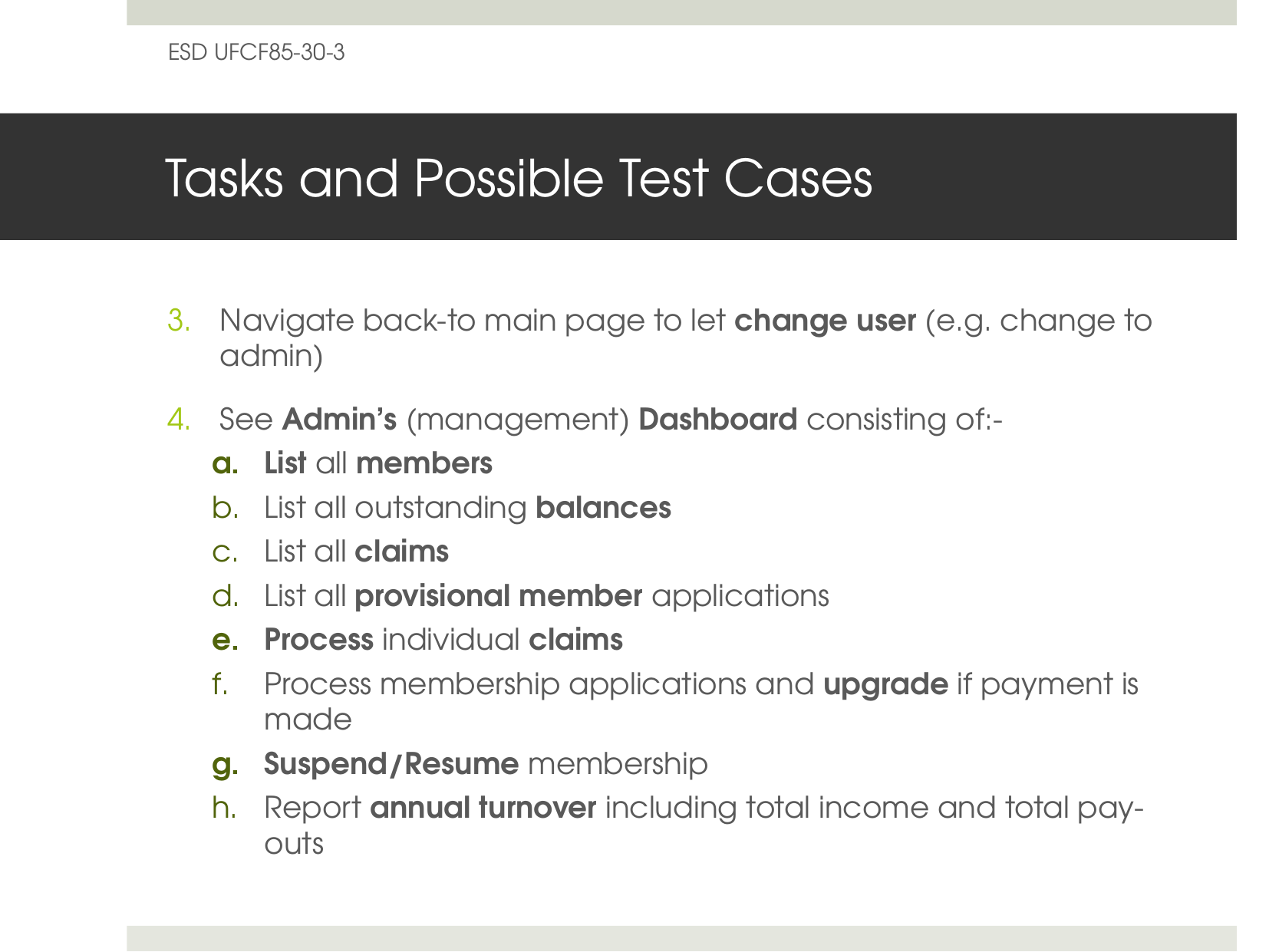

ESD UFCF85-30-3
# Tasks and Possible Test Cases
Navigate back-to main page to let change user (e.g. change to admin)
See Admin’s (management) Dashboard consisting of:-
List all members
List all outstanding balances
List all claims
List all provisional member applications
Process individual claims
Process membership applications and upgrade if payment is made
Suspend/Resume membership
Report annual turnover including total income and total pay-outs